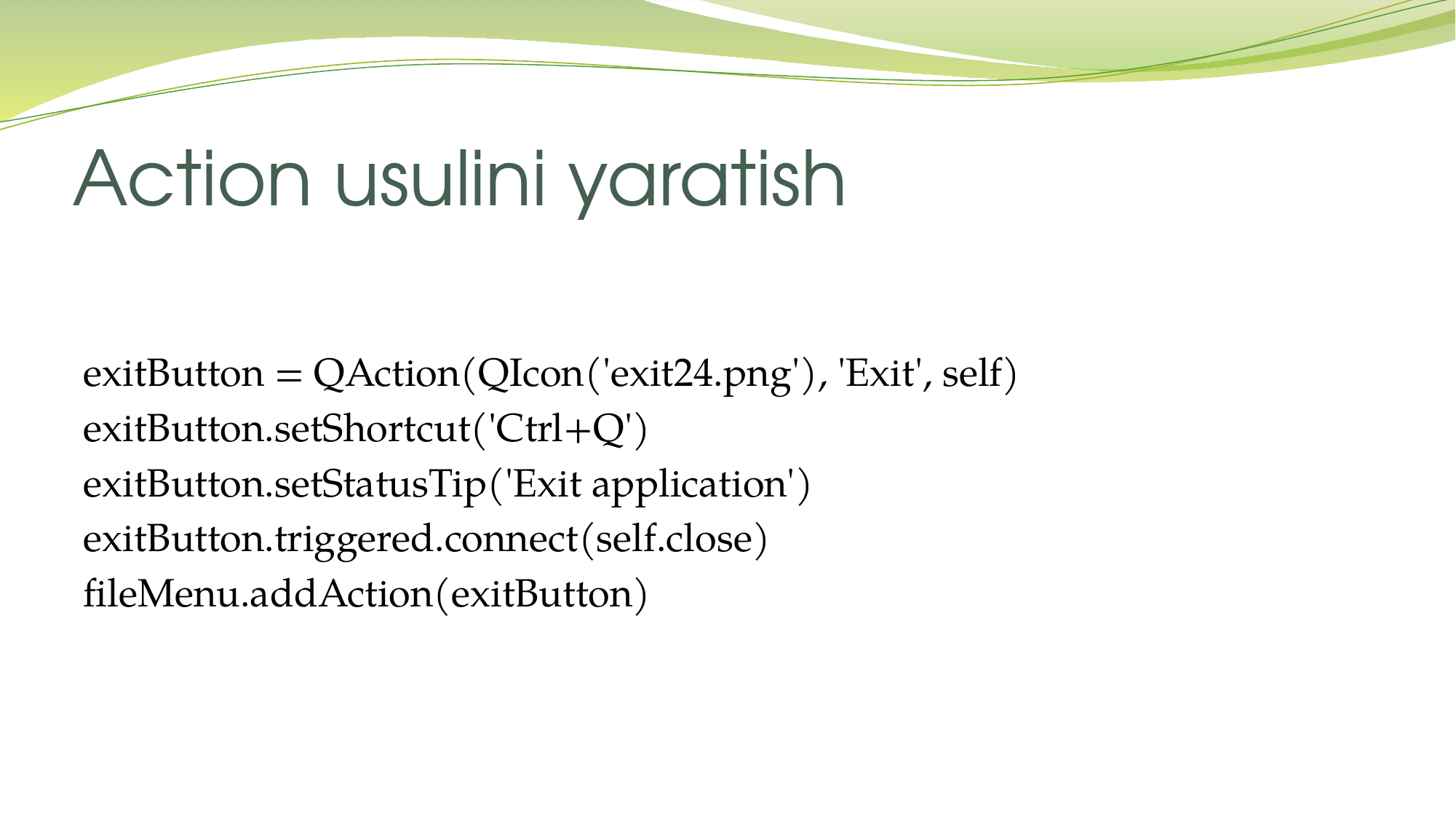

# Action usulini yaratish

exitButton = QAction(QIcon('exit24.png'), 'Exit', self)
exitButton.setShortcut('Ctrl+Q')
exitButton.setStatusTip('Exit application')
exitButton.triggered.connect(self.close)
fileMenu.addAction(exitButton)